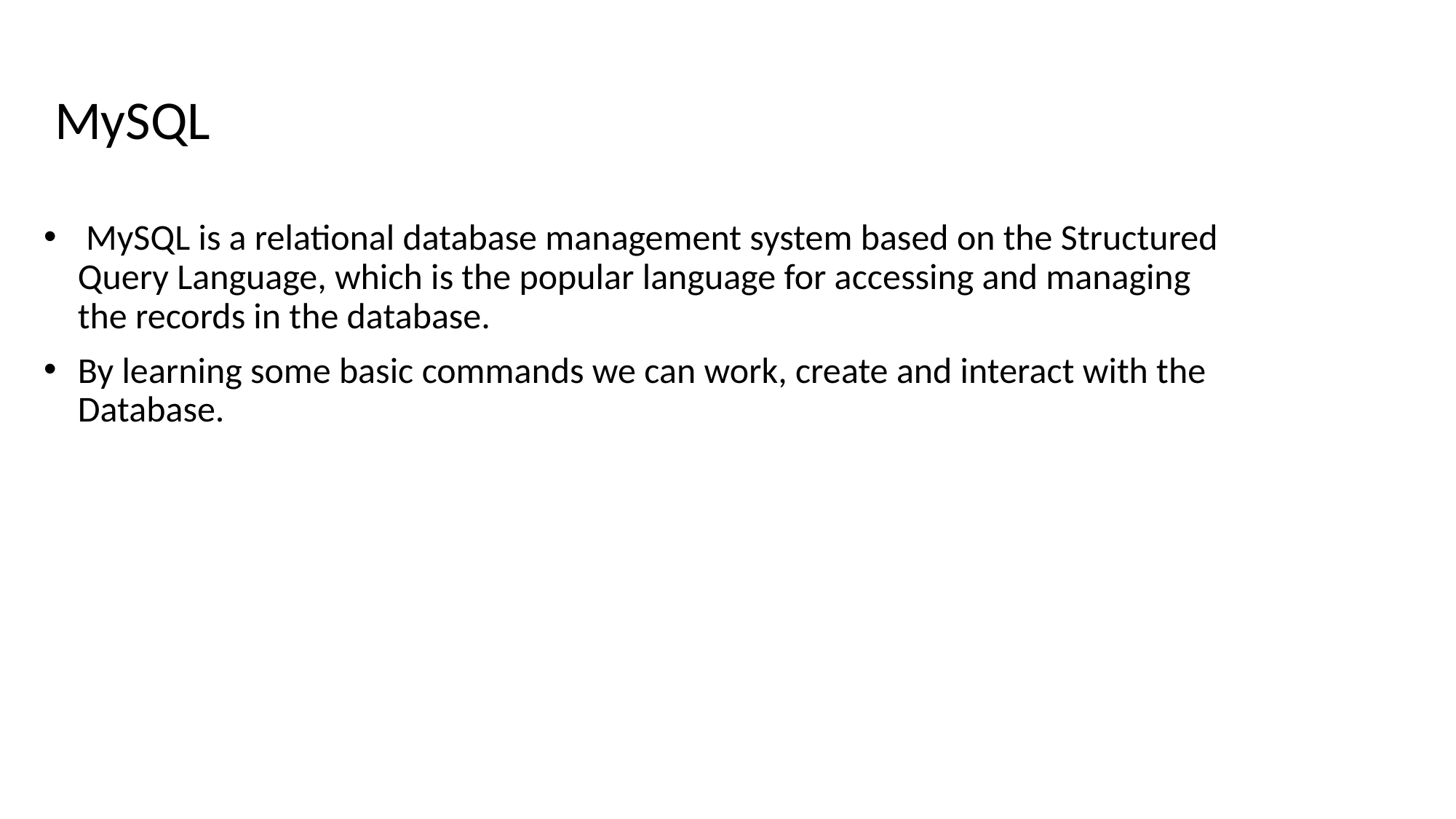

# MySQL
 MySQL is a relational database management system based on the Structured Query Language, which is the popular language for accessing and managing the records in the database.
By learning some basic commands we can work, create and interact with the Database.